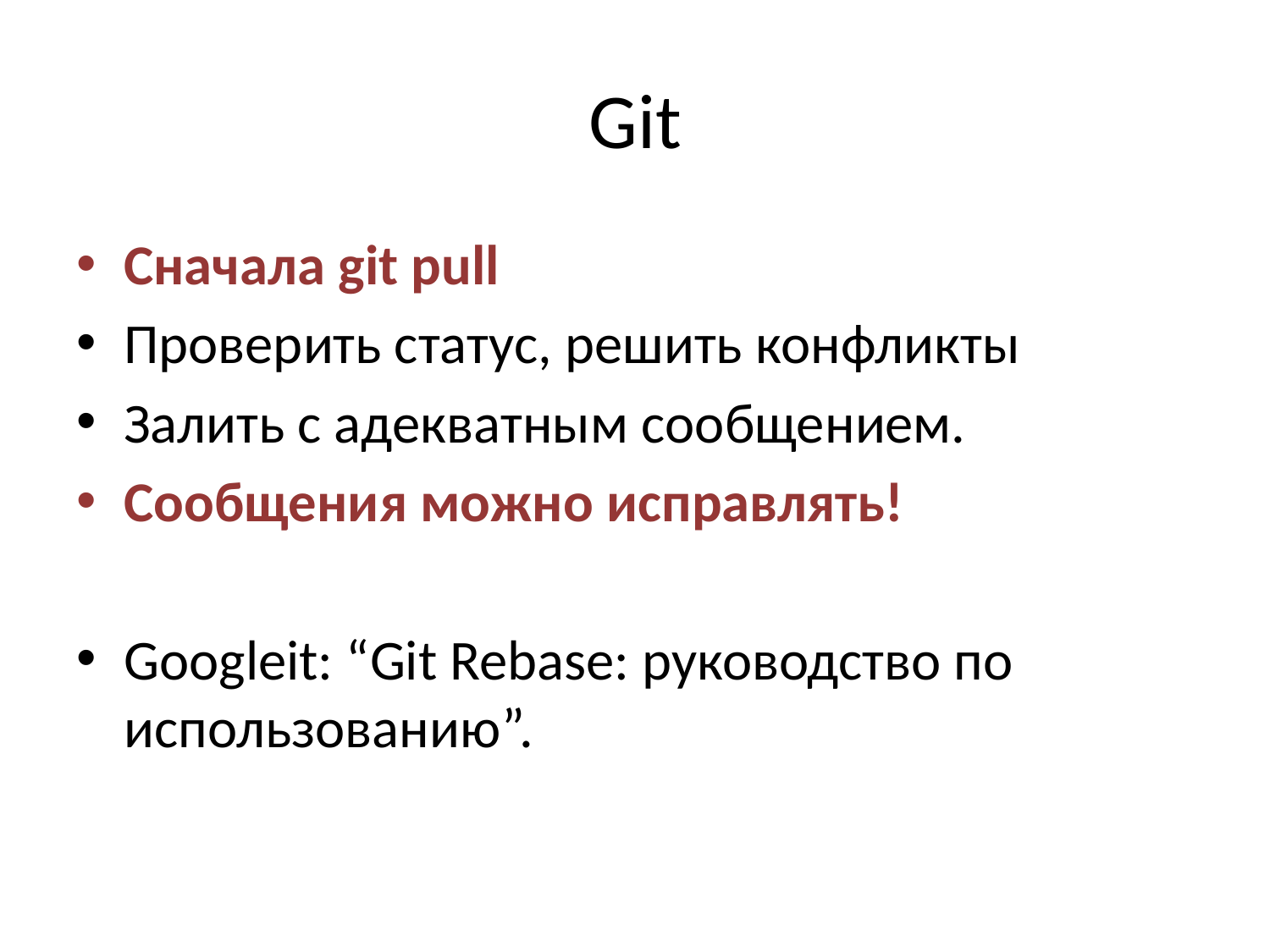

# Git
Сначала git pull
Проверить статус, решить конфликты
Залить с адекватным сообщением.
Сообщения можно исправлять!

Googleit: “Git Rebase: руководство по использованию”.